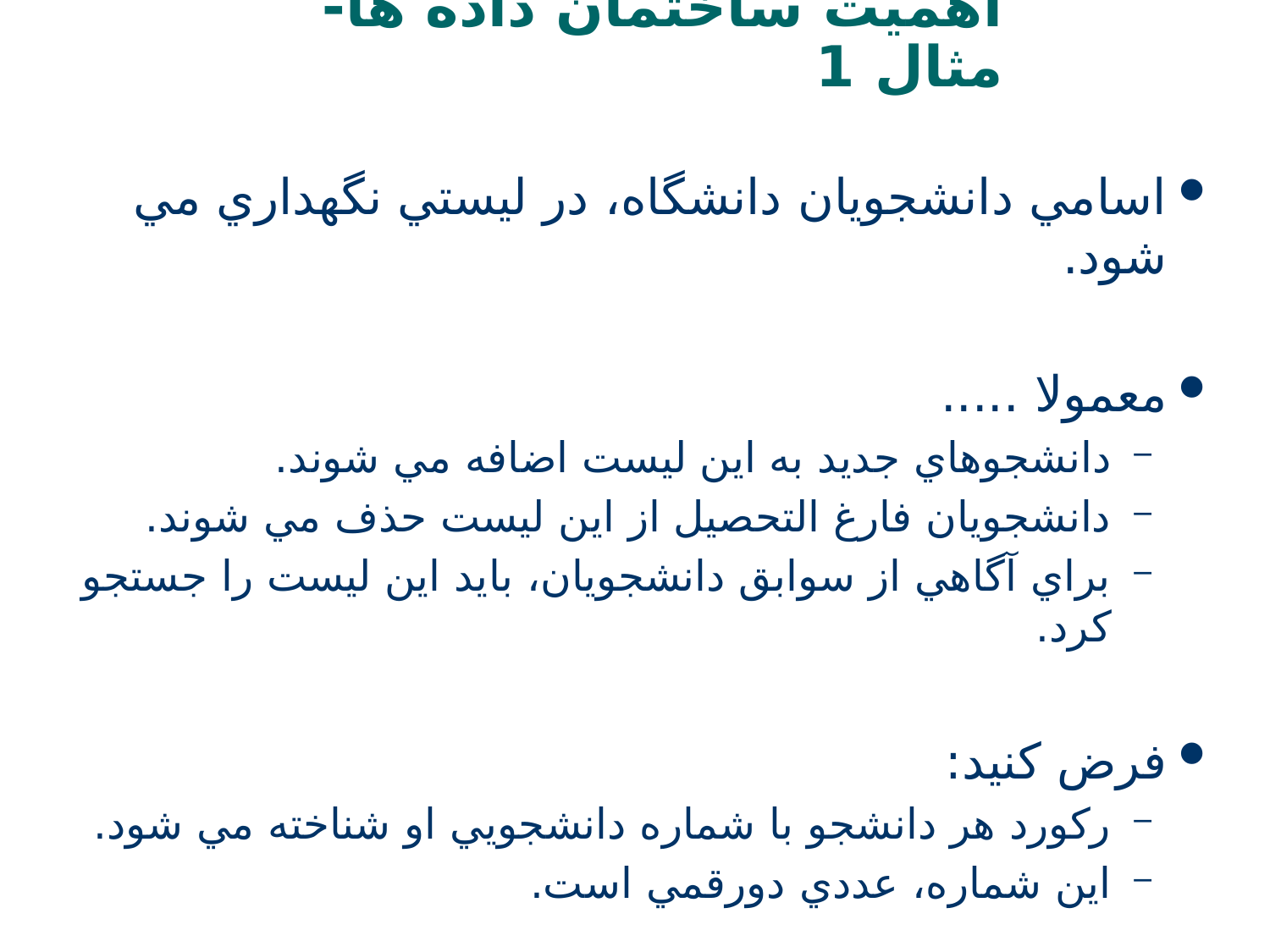

# اهميت ساختمان داده ها- مثال 1
اسامي دانشجويان دانشگاه، در ليستي نگهداري مي شود.

معمولا .....
دانشجوهاي جديد به اين ليست اضافه مي شوند.
دانشجويان فارغ التحصيل از اين ليست حذف مي شوند.
براي آگاهي از سوابق دانشجويان، بايد اين ليست را جستجو کرد.

فرض کنيد:
رکورد هر دانشجو با شماره دانشجويي او شناخته مي شود.
اين شماره، عددي دورقمي است.